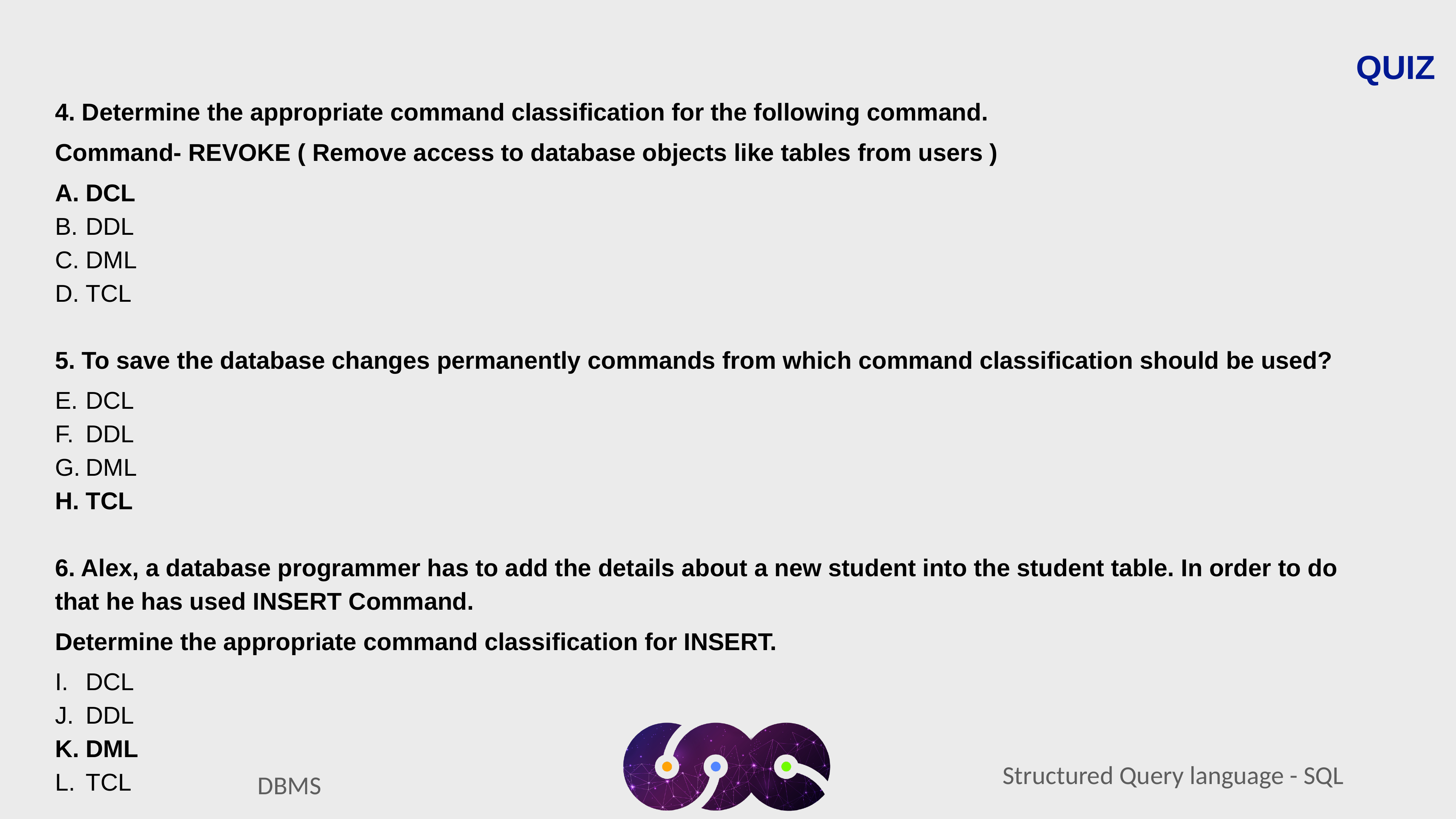

QUIZ
4. Determine the appropriate command classification for the following command.
Command- REVOKE ( Remove access to database objects like tables from users )
DCL
DDL
DML
TCL

5. To save the database changes permanently commands from which command classification should be used?
DCL
DDL
DML
TCL

6. Alex, a database programmer has to add the details about a new student into the student table. In order to do that he has used INSERT Command.
Determine the appropriate command classification for INSERT.
DCL
DDL
DML
TCL

Structured Query language - SQL